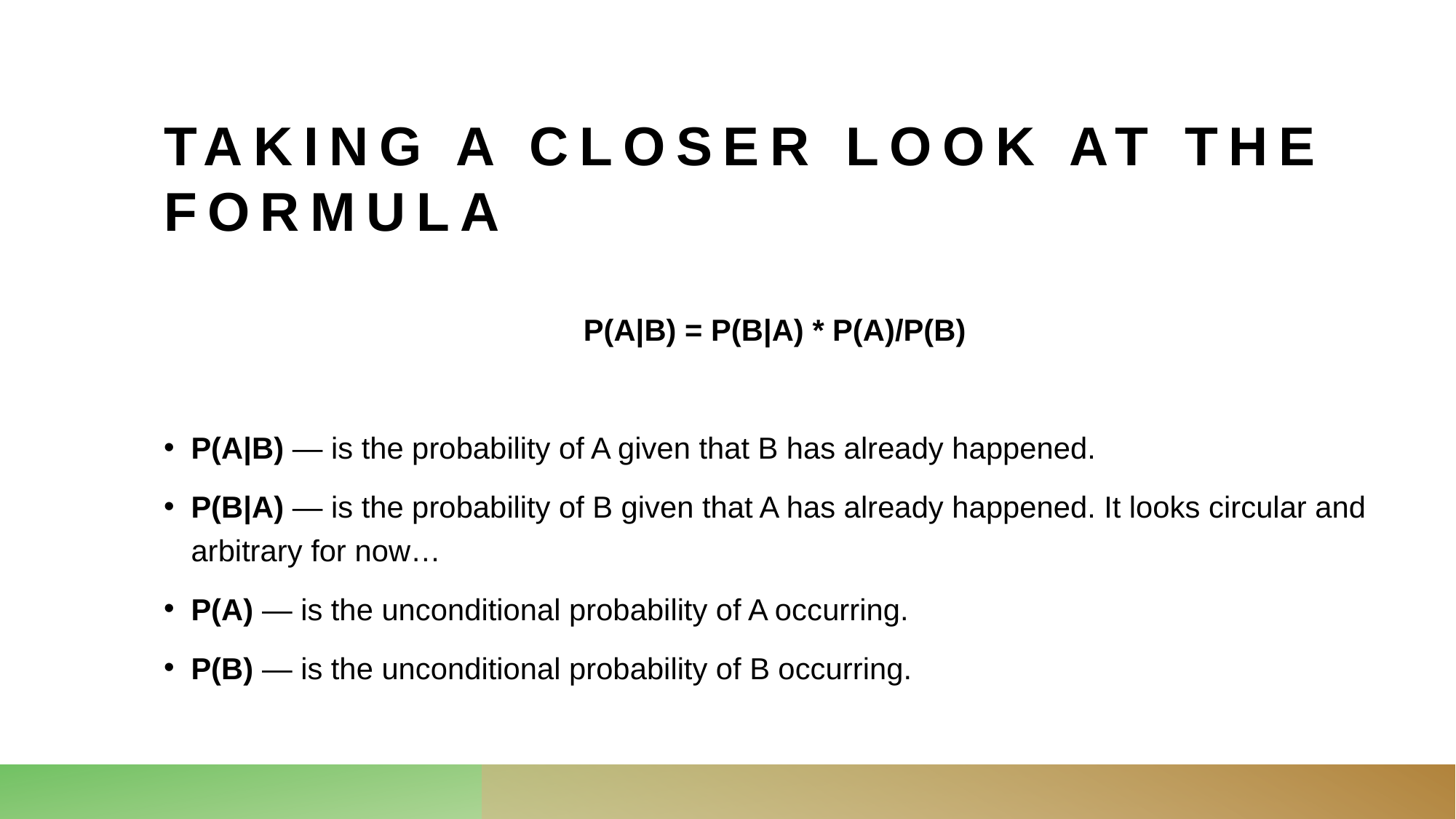

# Taking a closer look at the formula

P(A|B) = P(B|A) * P(A)/P(B)

P(A|B) — is the probability of A given that B has already happened.
P(B|A) — is the probability of B given that A has already happened. It looks circular and arbitrary for now…
P(A) — is the unconditional probability of A occurring.
P(B) — is the unconditional probability of B occurring.